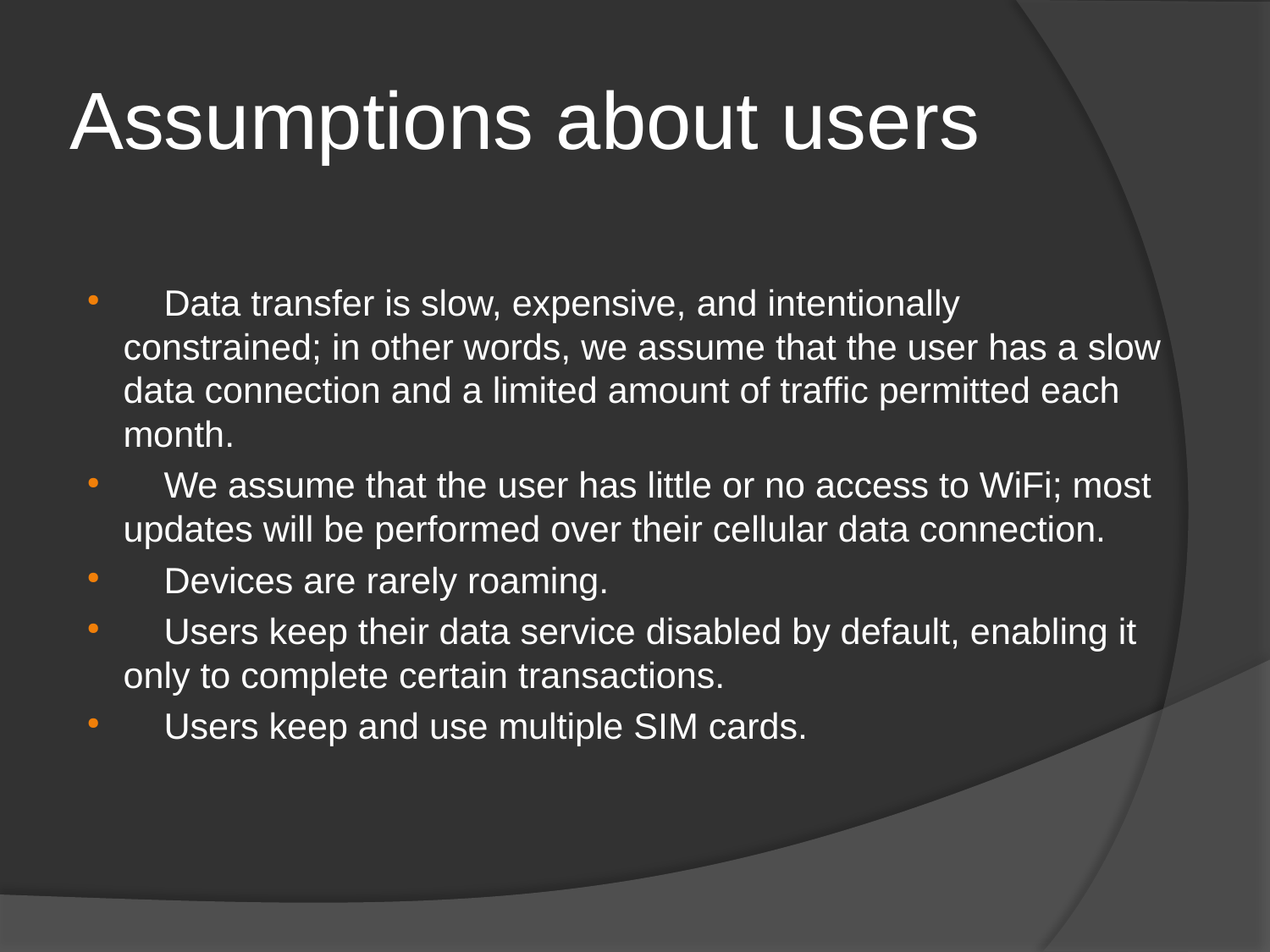

# Assumptions about users

    Data transfer is slow, expensive, and intentionally constrained; in other words, we assume that the user has a slow data connection and a limited amount of traffic permitted each month.
    We assume that the user has little or no access to WiFi; most updates will be performed over their cellular data connection.
    Devices are rarely roaming.
    Users keep their data service disabled by default, enabling it only to complete certain transactions.
    Users keep and use multiple SIM cards.